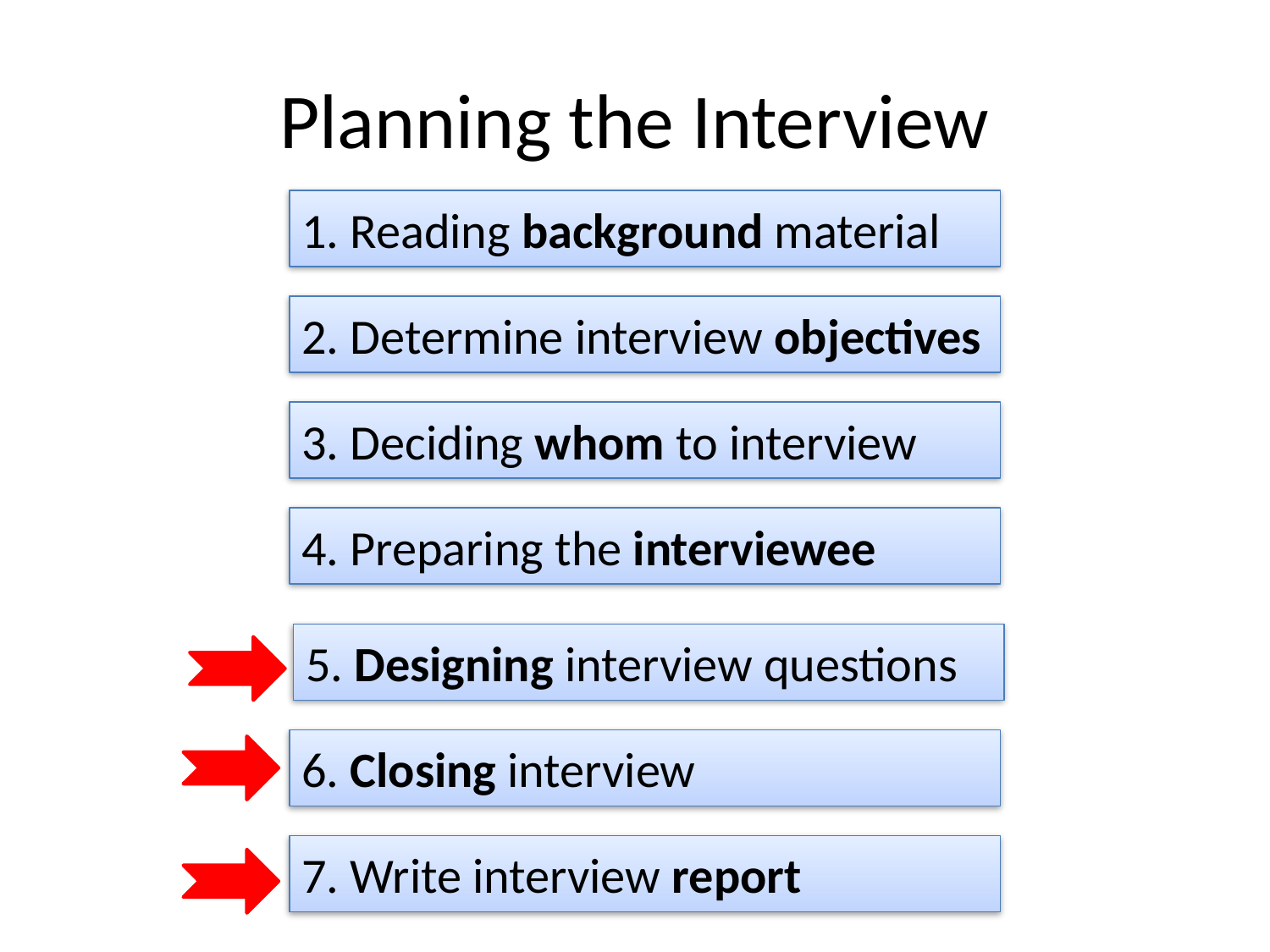

# Planning the Interview
1. Reading background material

2. Determine interview objectives
3. Deciding whom to interview
4. Preparing the interviewee
5. Designing interview questions

6. Closing interview

7. Write interview report